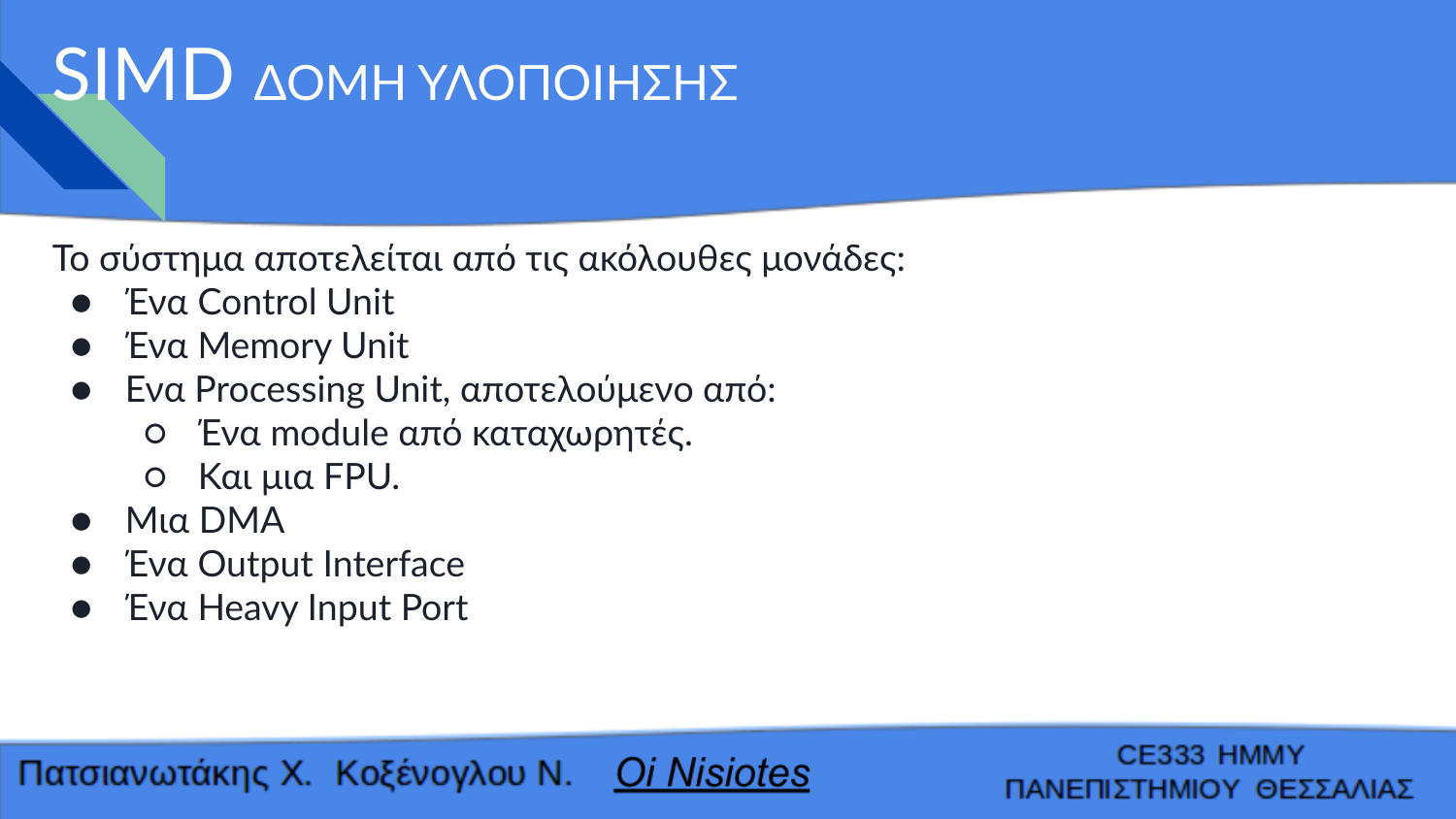

# SIMD ΔΟΜΗ ΥΛΟΠΟΙΗΣΗΣ

Το σύστημα αποτελείται από τις ακόλουθες μονάδες:
Ένα Control Unit
Ένα Memory Unit
Ενα Processing Unit, αποτελούμενο από:
Ένα module από καταχωρητές.
Και μια FPU.
Μια DMA
Ένα Output Interface
Ένα Heavy Input Port